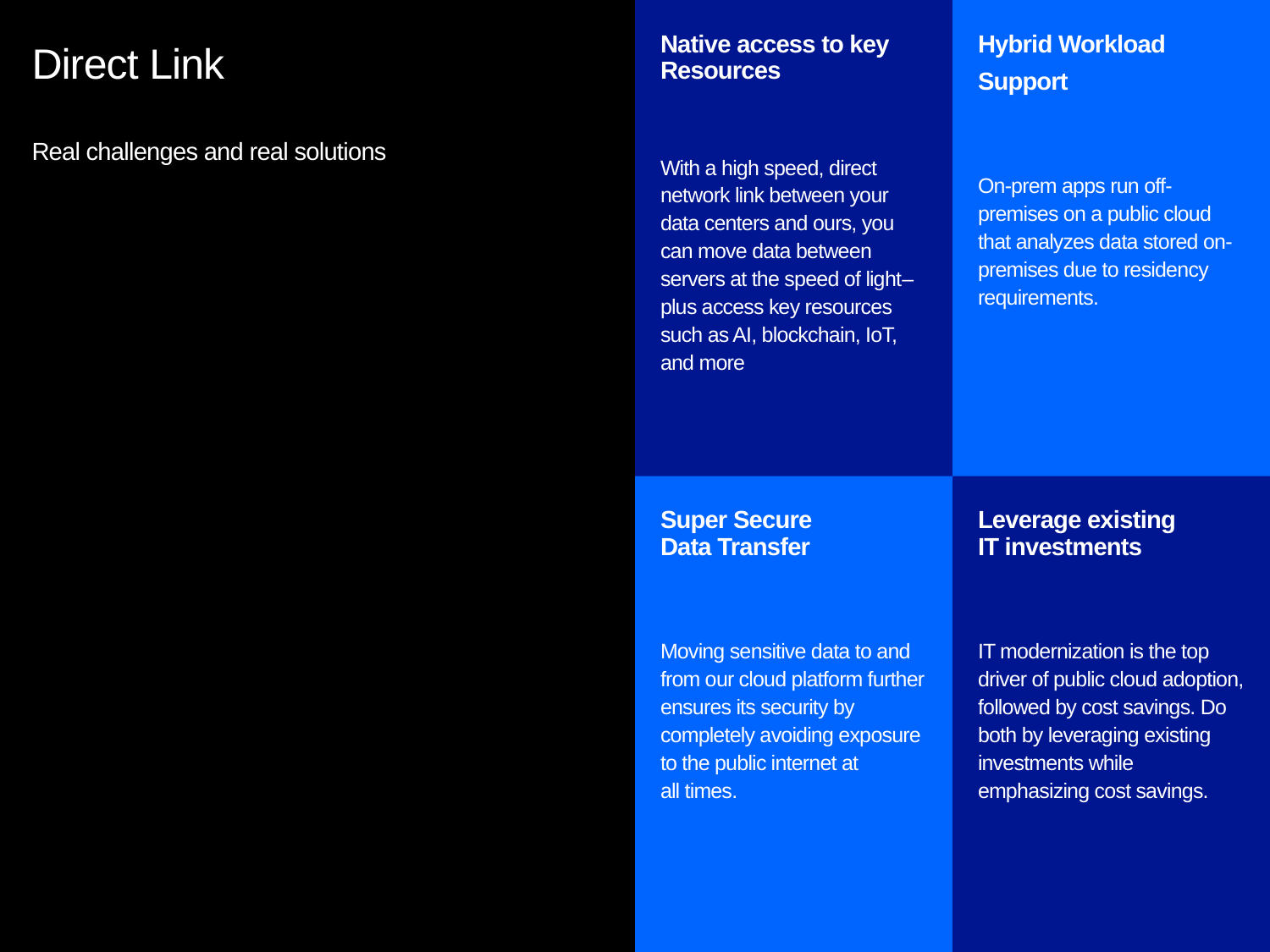

Native access to key Resources
With a high speed, direct network link between your data centers and ours, you can move data between servers at the speed of light– plus access key resources such as AI, blockchain, IoT, and more
Hybrid Workload
Support

On-prem apps run off-premises on a public cloud that analyzes data stored on-premises due to residency requirements.
# Direct Link
Real challenges and real solutions

Super Secure Data Transfer

Moving sensitive data to and from our cloud platform further ensures its security by completely avoiding exposure to the public internet at all times.
Leverage existing IT investments

IT modernization is the top driver of public cloud adoption, followed by cost savings. Do both by leveraging existing investments while emphasizing cost savings.